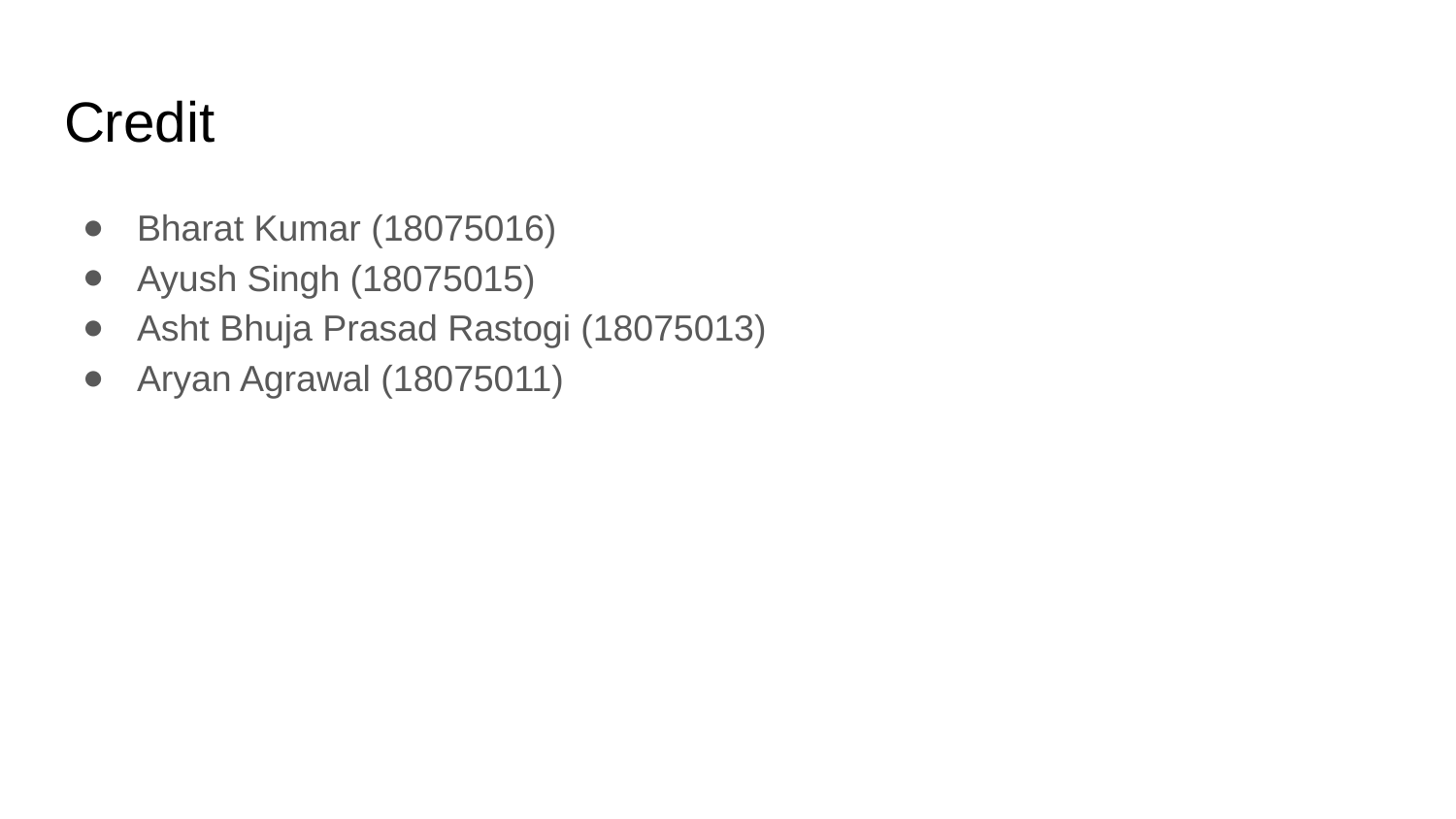

# Credit
Bharat Kumar (18075016)
Ayush Singh (18075015)
Asht Bhuja Prasad Rastogi (18075013)
Aryan Agrawal (18075011)